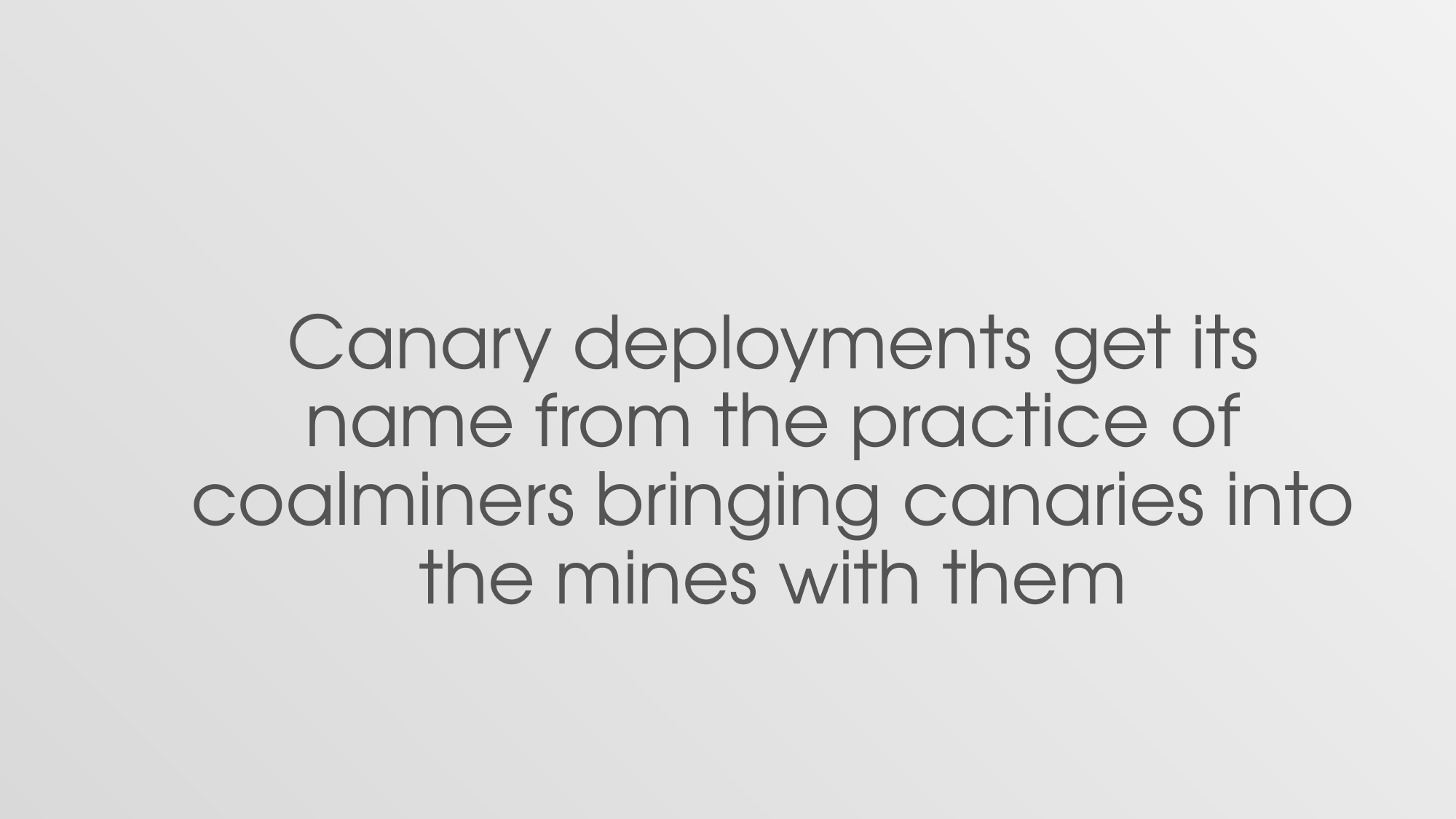

Canary deployments get its name from the practice of coalminers bringing canaries into the mines with them